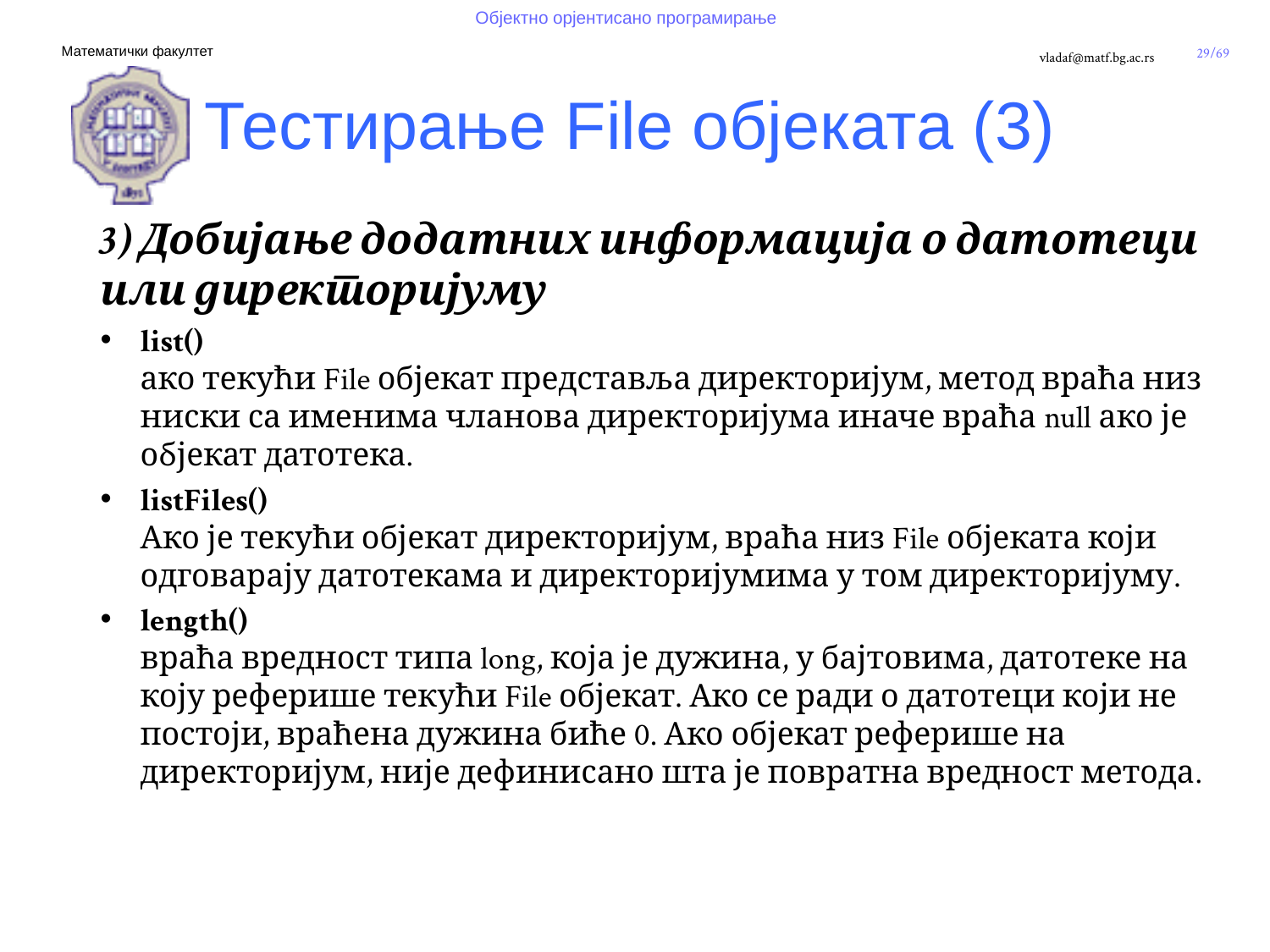

Тестирање File објеката (3)

3) Добијање додатних информација о датотеци или директоријуму
list()
ако текући File објекат представља директоријум, метод враћа низ ниски са именима чланова директоријума иначе враћа null ако је објекат датотека.
listFiles()
Ако је текући објекат директоријум, враћа низ File објеката који одговарају датотекама и директоријумима у том директоријуму.
length()
враћа вредност типа long, која је дужина, у бајтовима, датотеке на коју реферише текући File објекат. Ако се ради о датотеци који не постоји, враћена дужина биће 0. Ако објекат реферише на директоријум, није дефинисано шта је повратна вредност метода.